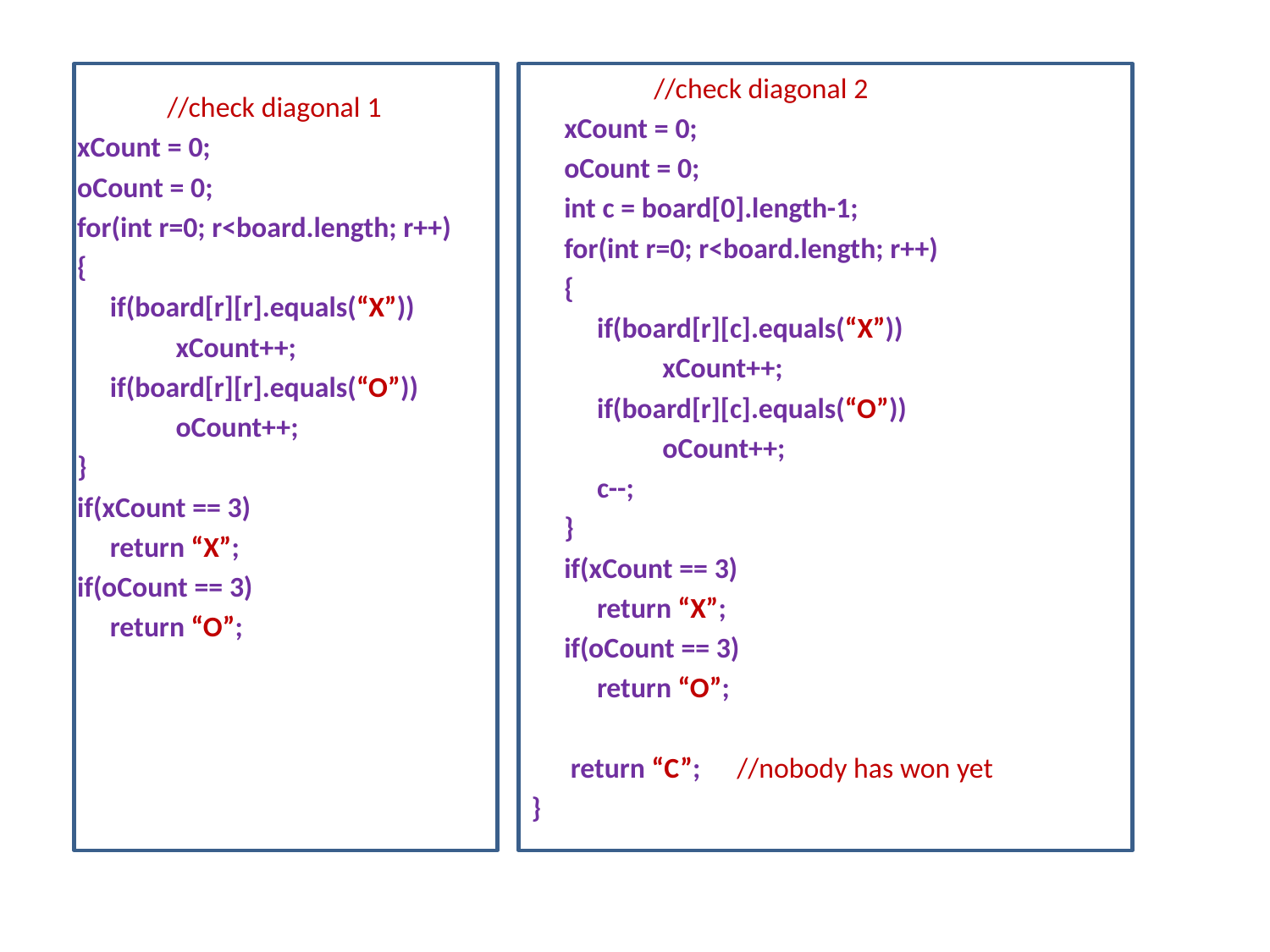

//check diagonal 1
     xCount = 0;
     oCount = 0;
     for(int r=0; r<board.length; r++)
     {
          if(board[r][r].equals(“X”))
                    xCount++;
          if(board[r][r].equals(“O”))
                    oCount++;
     }
     if(xCount == 3)
          return “X”;
     if(oCount == 3)
          return “O”;

 	   //check diagonal 2
     xCount = 0;
     oCount = 0;
     int c = board[0].length-1;
     for(int r=0; r<board.length; r++)
     {
          if(board[r][c].equals(“X”))
                    xCount++;
          if(board[r][c].equals(“O”))
                    oCount++;
          c--;
     }
     if(xCount == 3)
          return “X”;
     if(oCount == 3)
          return “O”;

      return “C”;	//nobody has won yet
}